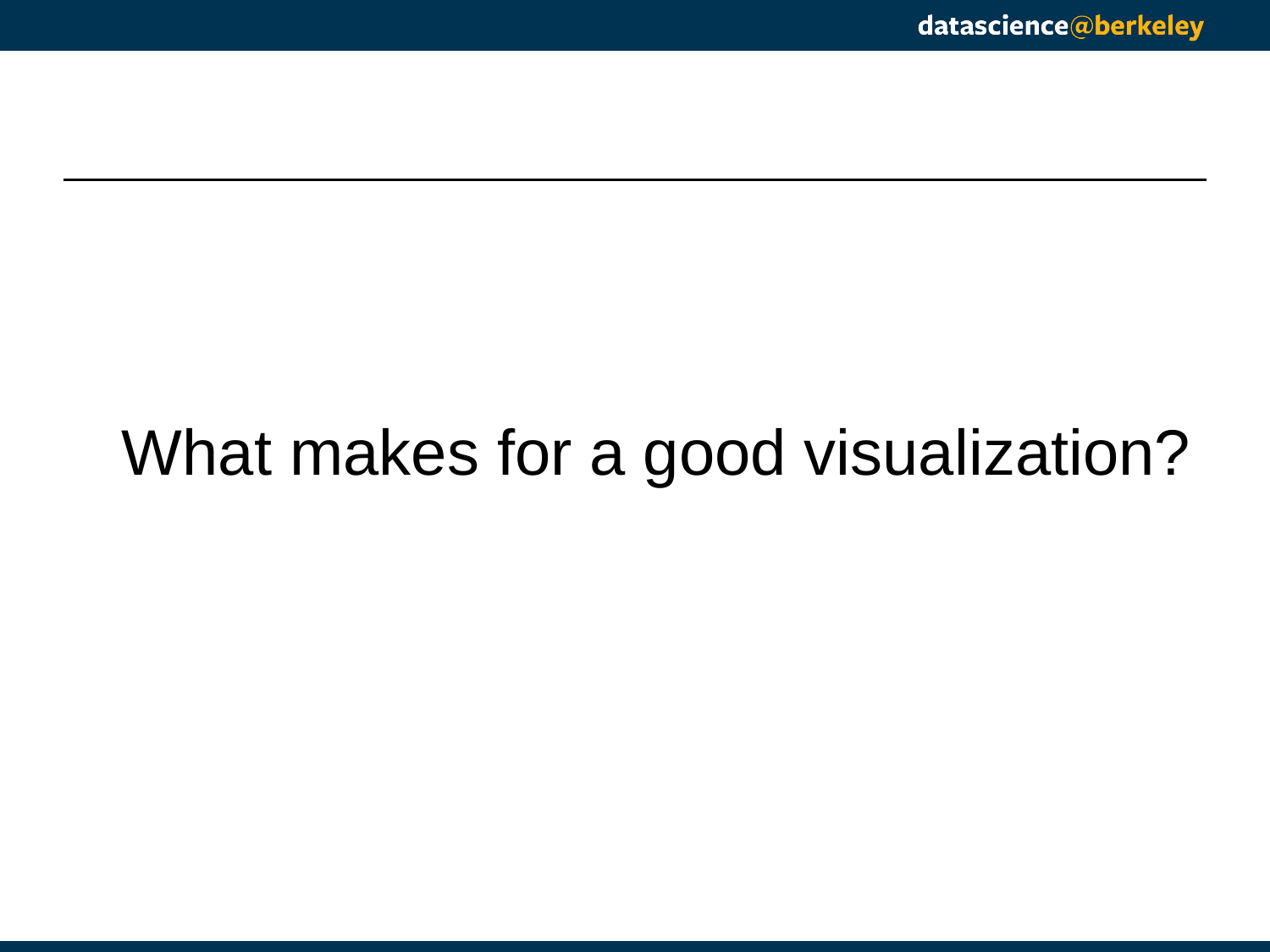

# What makes for a good visualization?